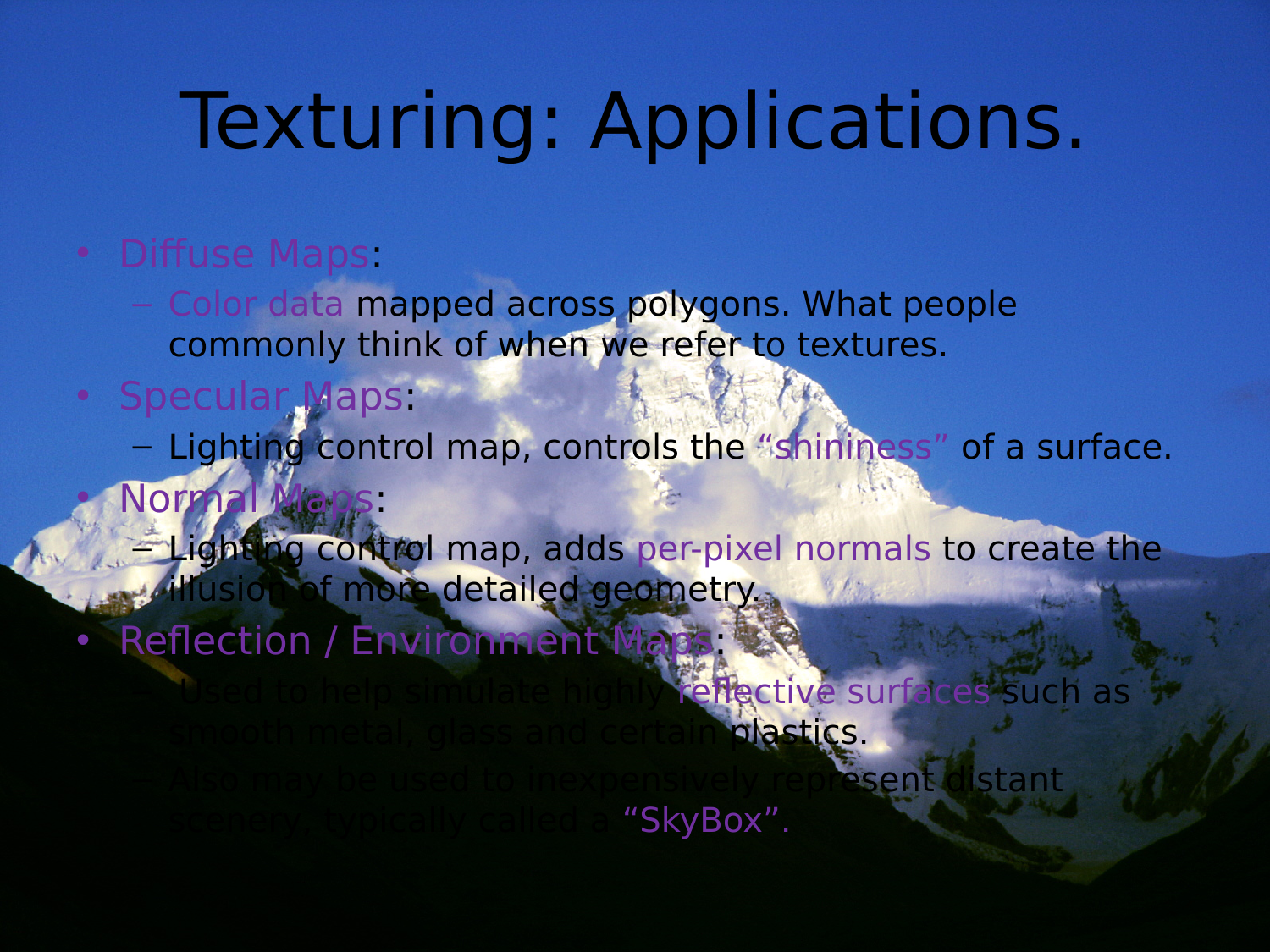

# Texturing: Applications.
Diffuse Maps:
Color data mapped across polygons. What people commonly think of when we refer to textures.
Specular Maps:
Lighting control map, controls the “shininess” of a surface.
Normal Maps:
Lighting control map, adds per-pixel normals to create the illusion of more detailed geometry.
Reflection / Environment Maps:
 Used to help simulate highly reflective surfaces such as smooth metal, glass and certain plastics.
Also may be used to inexpensively represent distant scenery, typically called a “SkyBox”.